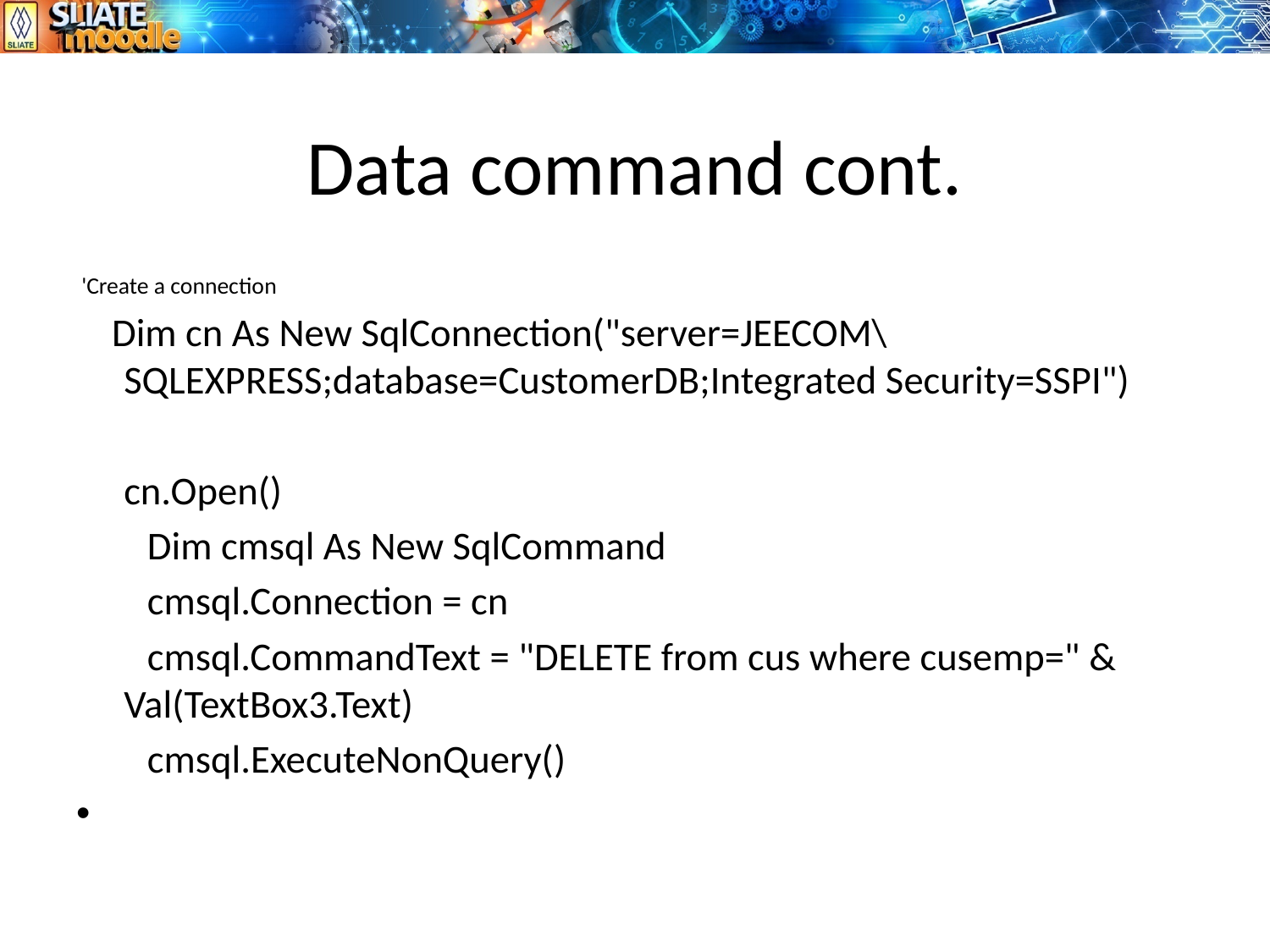

# Data command cont.
 'Create a connection
    Dim cn As New SqlConnection("server=JEECOM\SQLEXPRESS;database=CustomerDB;Integrated Security=SSPI")

	cn.Open()
        Dim cmsql As New SqlCommand
        cmsql.Connection = cn
        cmsql.CommandText = "DELETE from cus where cusemp=" & Val(TextBox3.Text)
        cmsql.ExecuteNonQuery()